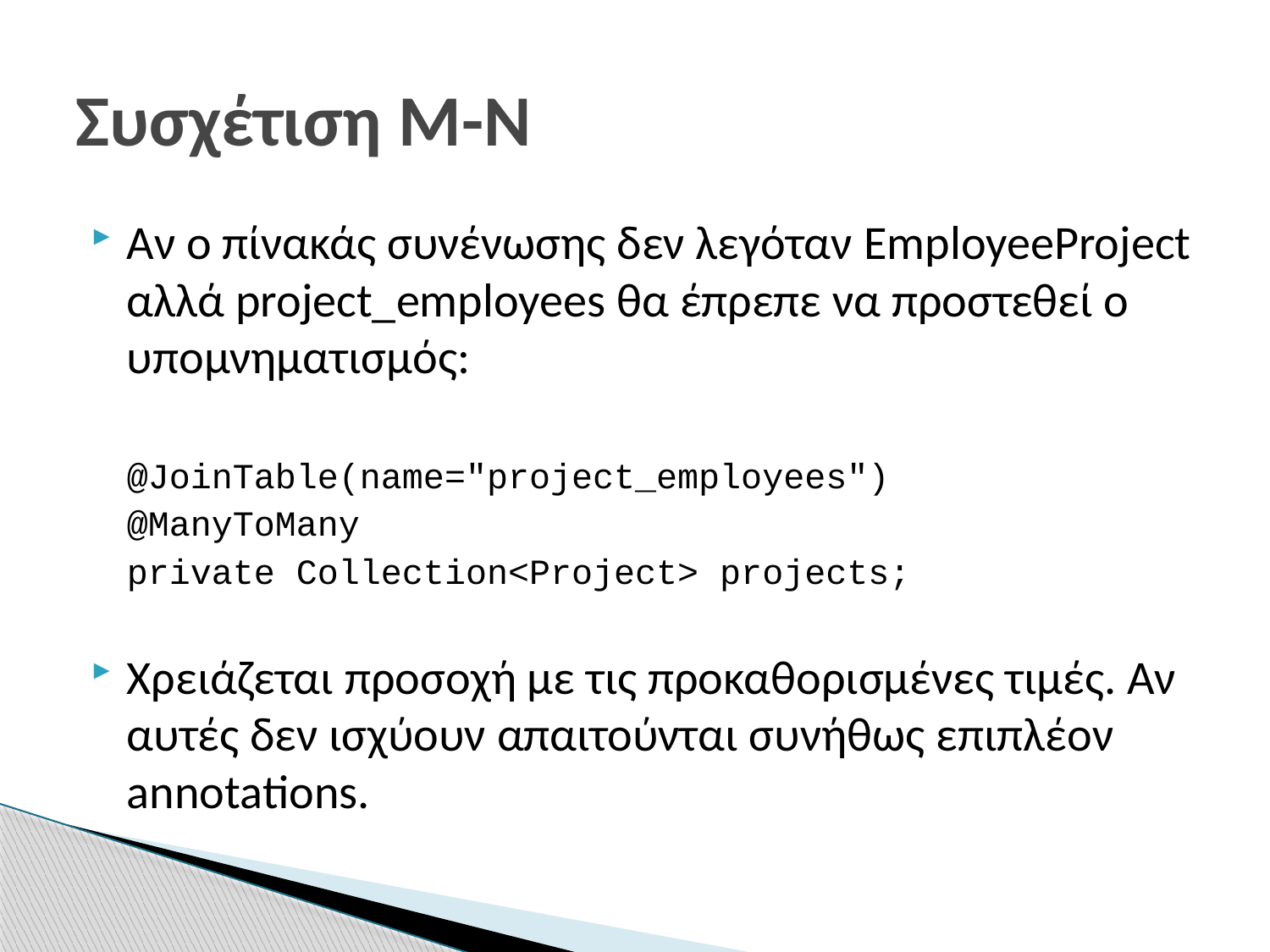

# Συσχέτιση Μ-Ν
Αν ο πίνακάς συνένωσης δεν λεγόταν EmployeeProject αλλά project_employees θα έπρεπε να προστεθεί ο υπομνηματισμός:

@JoinTable(name="project_employees")
@ManyToMany
private Collection<Project> projects;

Χρειάζεται προσοχή με τις προκαθορισμένες τιμές. Αν αυτές δεν ισχύουν απαιτούνται συνήθως επιπλέον annotations.